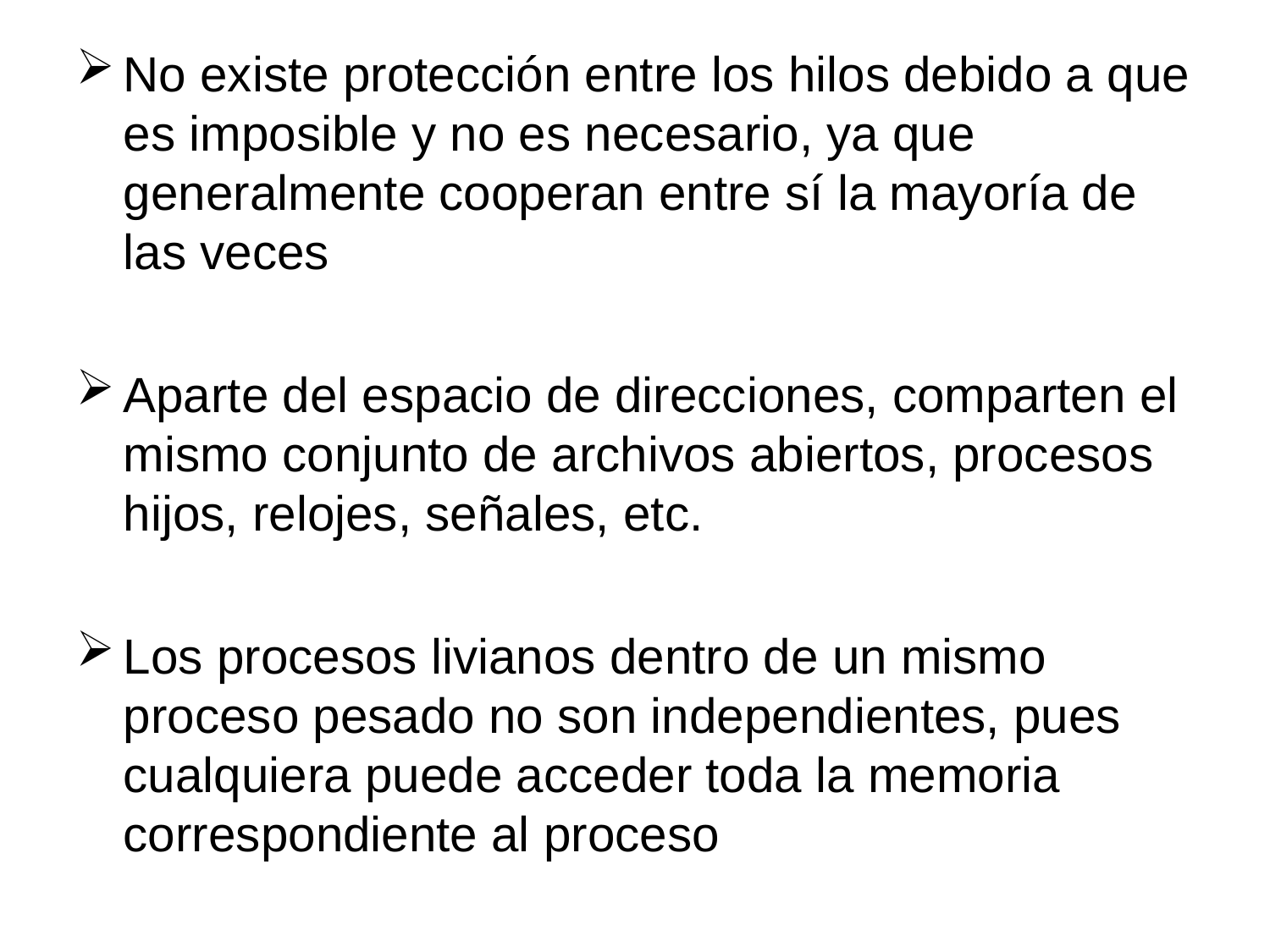

# No existe protección entre los hilos debido a que es imposible y no es necesario, ya que generalmente cooperan entre sí la mayoría de las veces

Aparte del espacio de direcciones, comparten el mismo conjunto de archivos abiertos, procesos hijos, relojes, señales, etc.

Los procesos livianos dentro de un mismo proceso pesado no son independientes, pues cualquiera puede acceder toda la memoria correspondiente al proceso